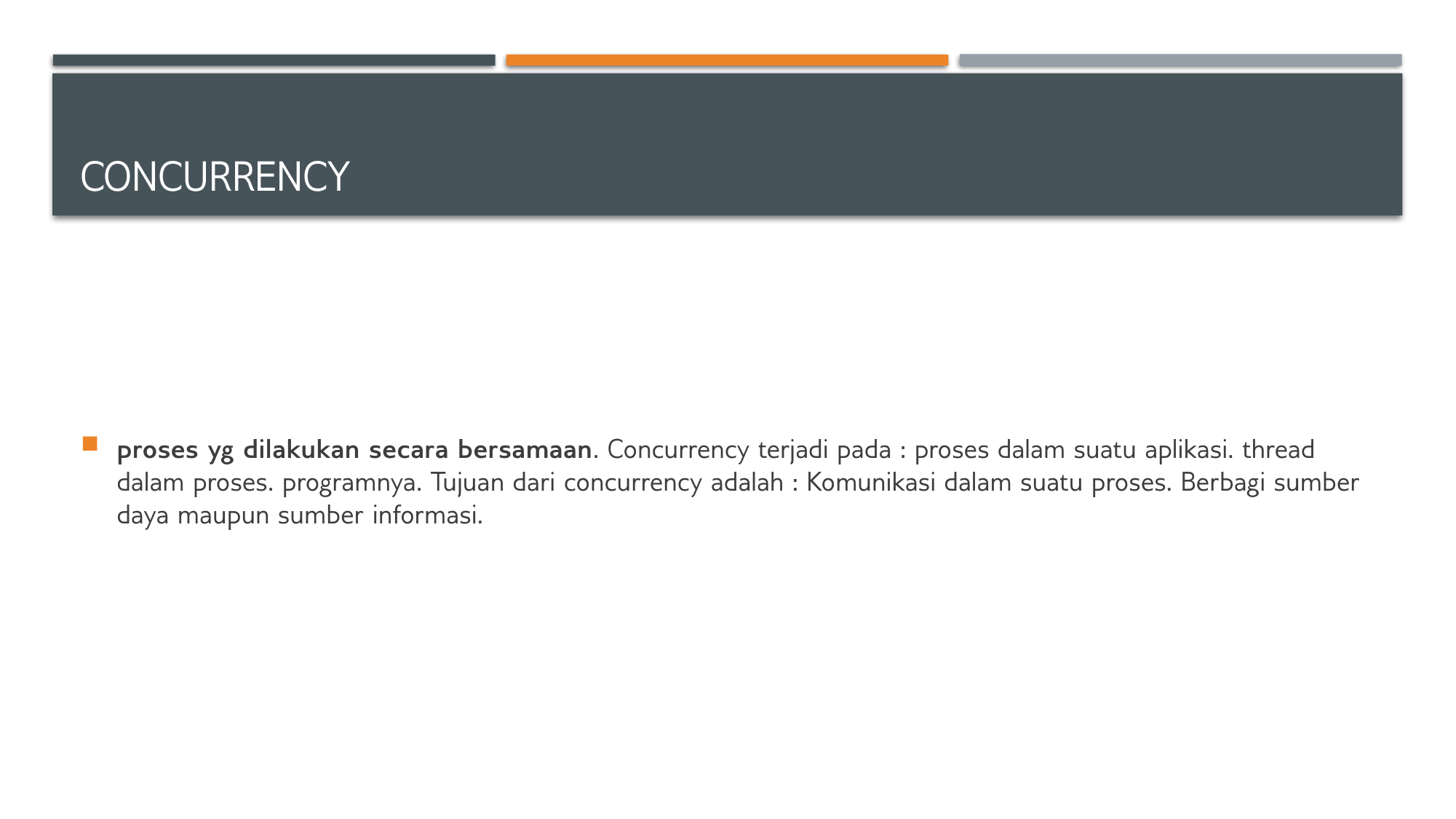

# Concurrency
proses yg dilakukan secara bersamaan. Concurrency terjadi pada : proses dalam suatu aplikasi. thread dalam proses. programnya. Tujuan dari concurrency adalah : Komunikasi dalam suatu proses. Berbagi sumber daya maupun sumber informasi.